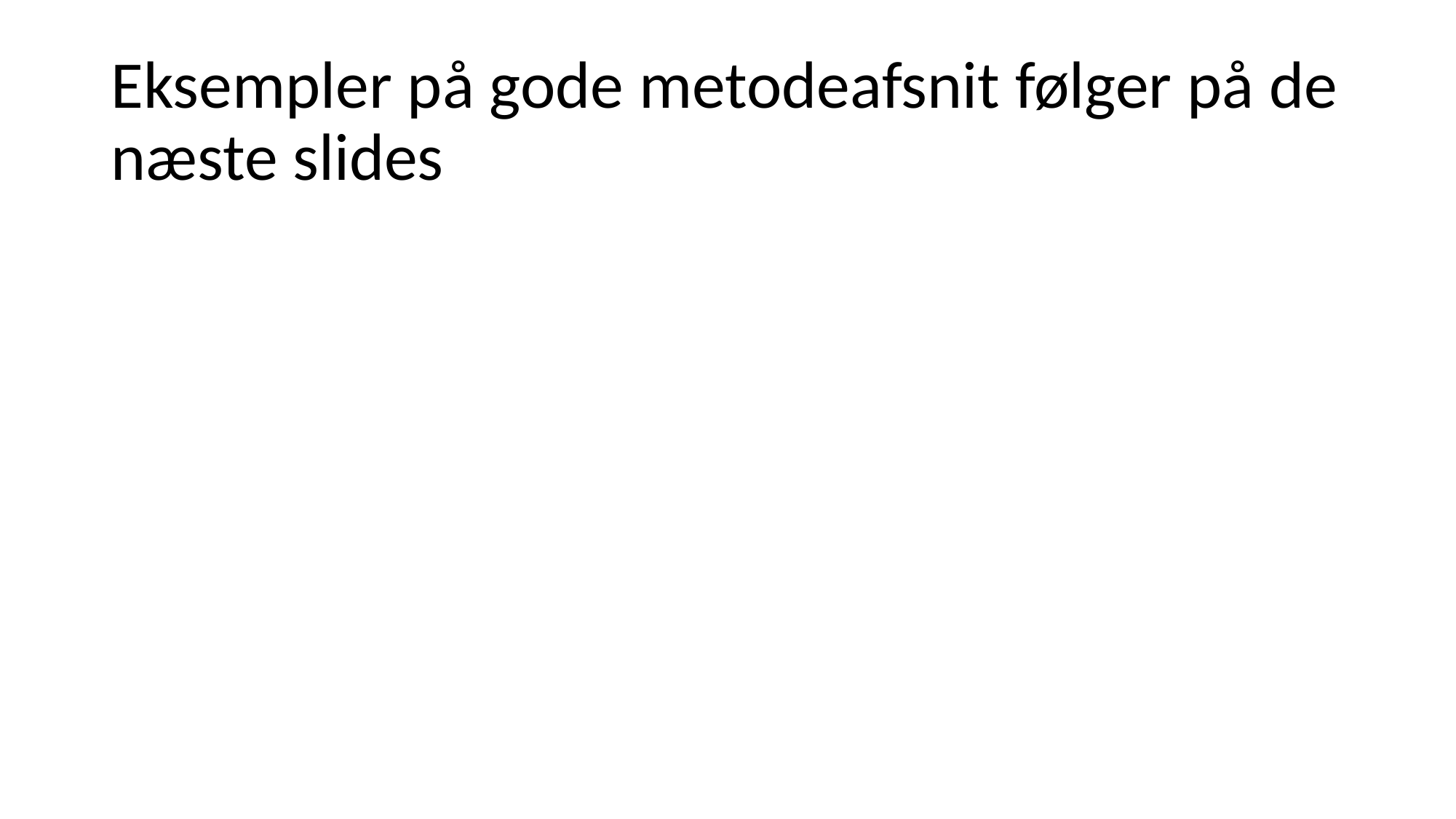

# Eksempler på gode metodeafsnit følger på de næste slides